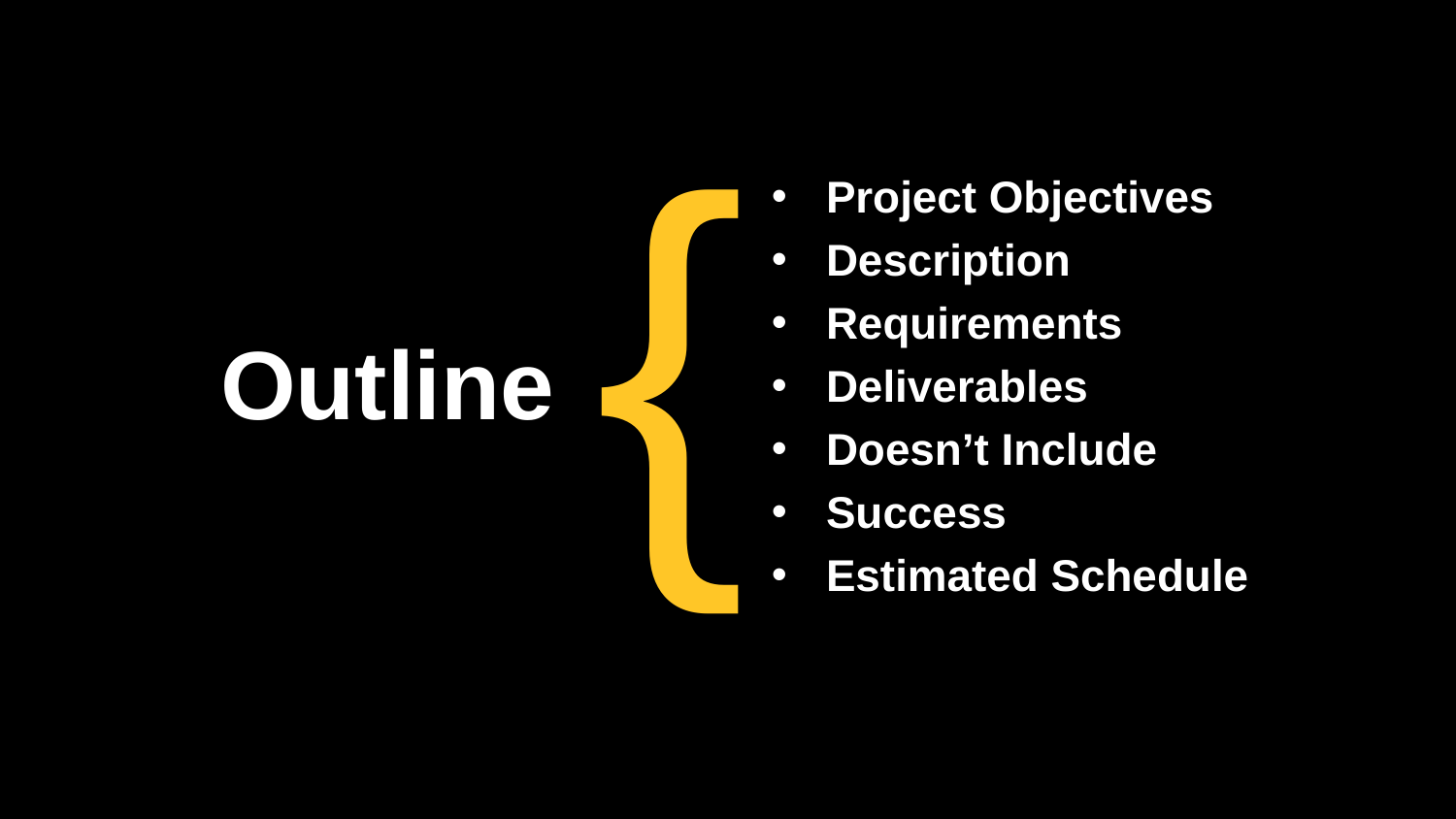

Project Objectives
Description
Requirements
Deliverables
Doesn’t Include
Success
Estimated Schedule
# Outline